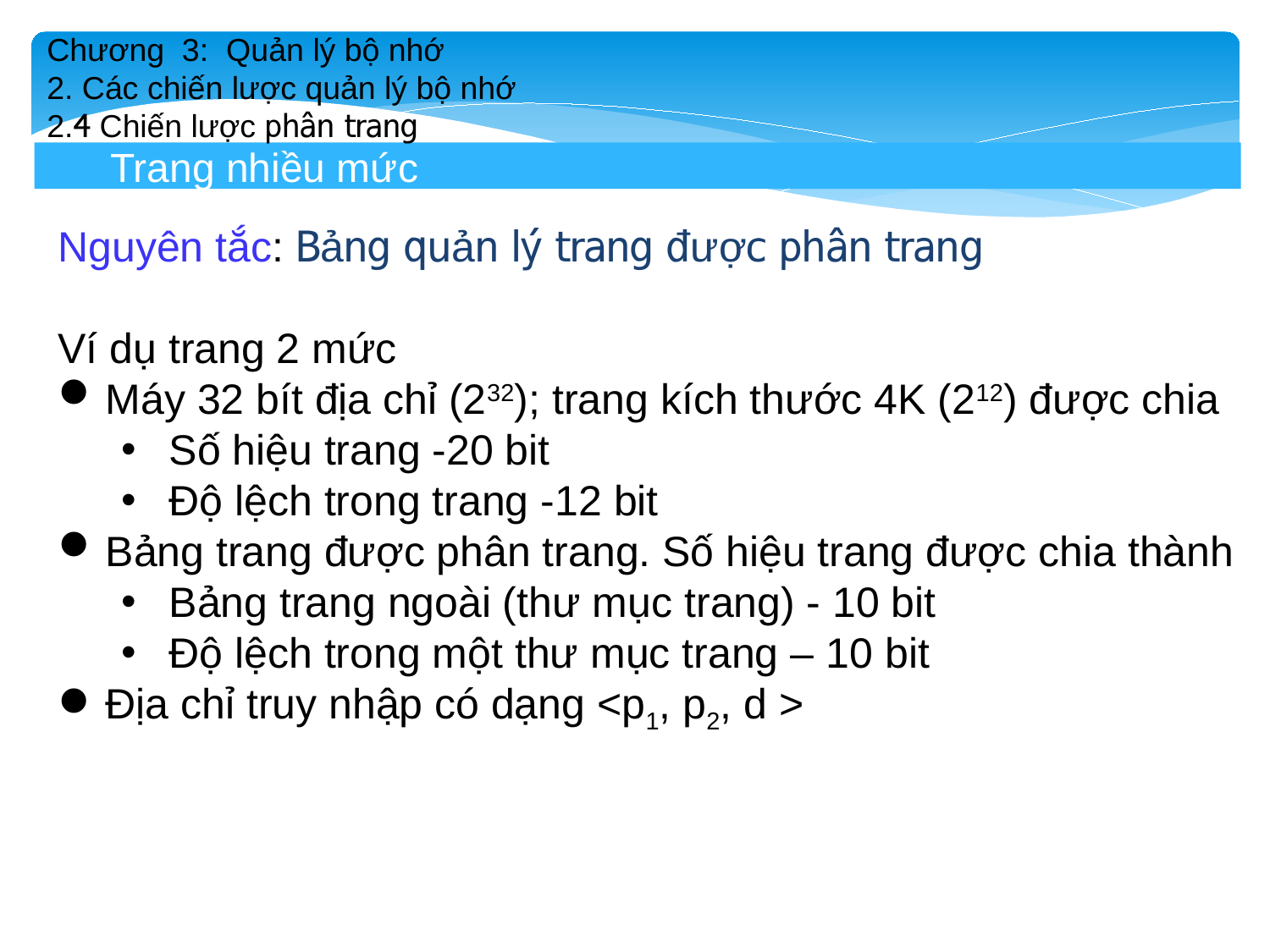

Chương  3:  Quản lý bộ nhớ
2. Các chiến lược quản lý bộ nhớ
2.4 Chiến lược phân trang
Trang nhiều mức
Nguyên tắc: Bảng quản lý trang được phân trang

Ví dụ trang 2 mức
Máy 32 bít địa chỉ (232); trang kích thước 4K (212) được chia
Số hiệu trang -20 bit
Độ lệch trong trang -12 bit
Bảng trang được phân trang. Số hiệu trang được chia thành
Bảng trang ngoài (thư mục trang) - 10 bit
Độ lệch trong một thư mục trang – 10 bit
Địa chỉ truy nhập có dạng <p1, p2, d >